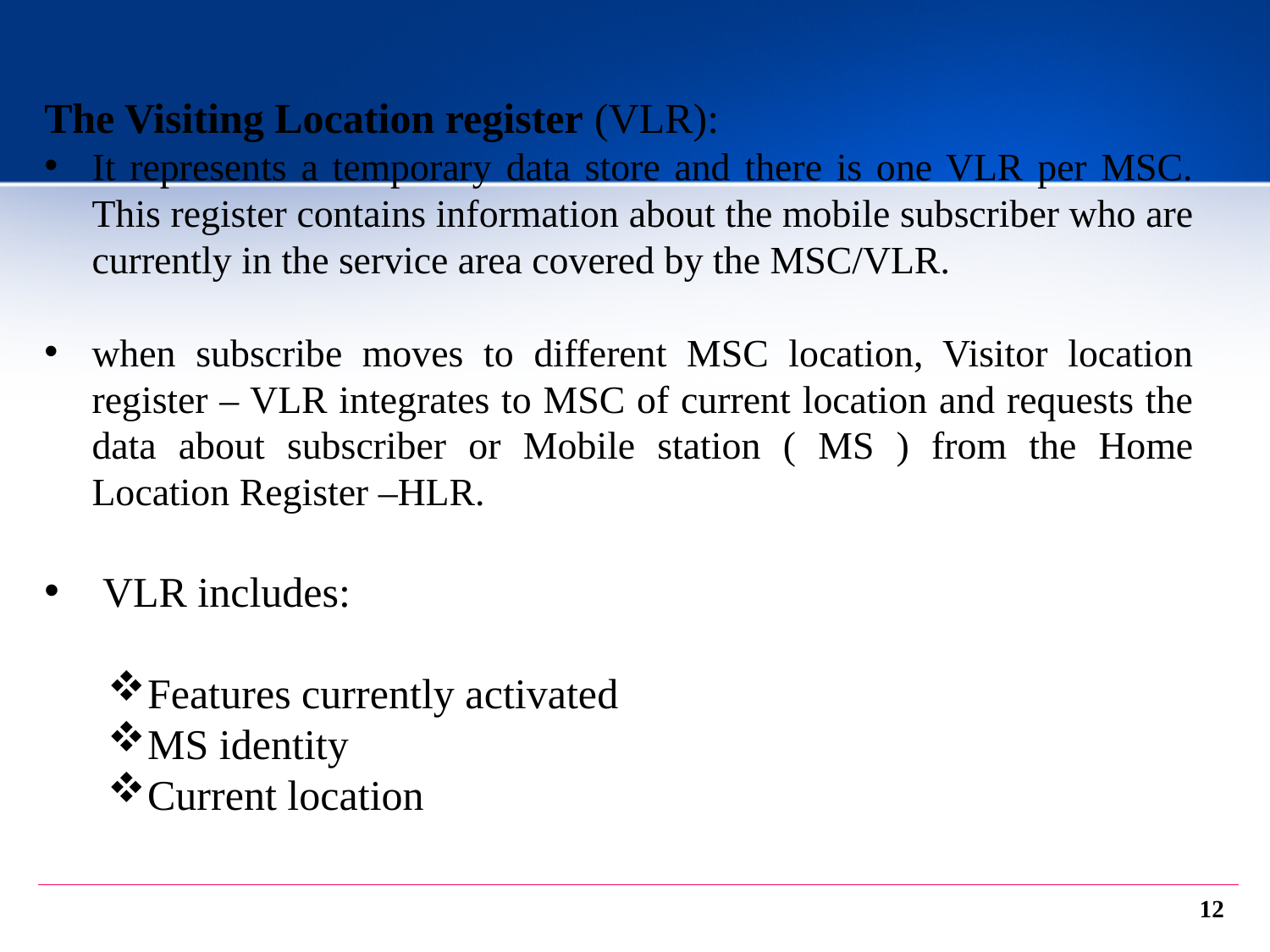

The Visiting Location register (VLR):
It represents a temporary data store and there is one VLR per MSC. This register contains information about the mobile subscriber who are currently in the service area covered by the MSC/VLR.

when subscribe moves to different MSC location, Visitor location register – VLR integrates to MSC of current location and requests the data about subscriber or Mobile station ( MS ) from the Home Location Register –HLR.

 VLR includes:

Features currently activated
MS identity
Current location
12